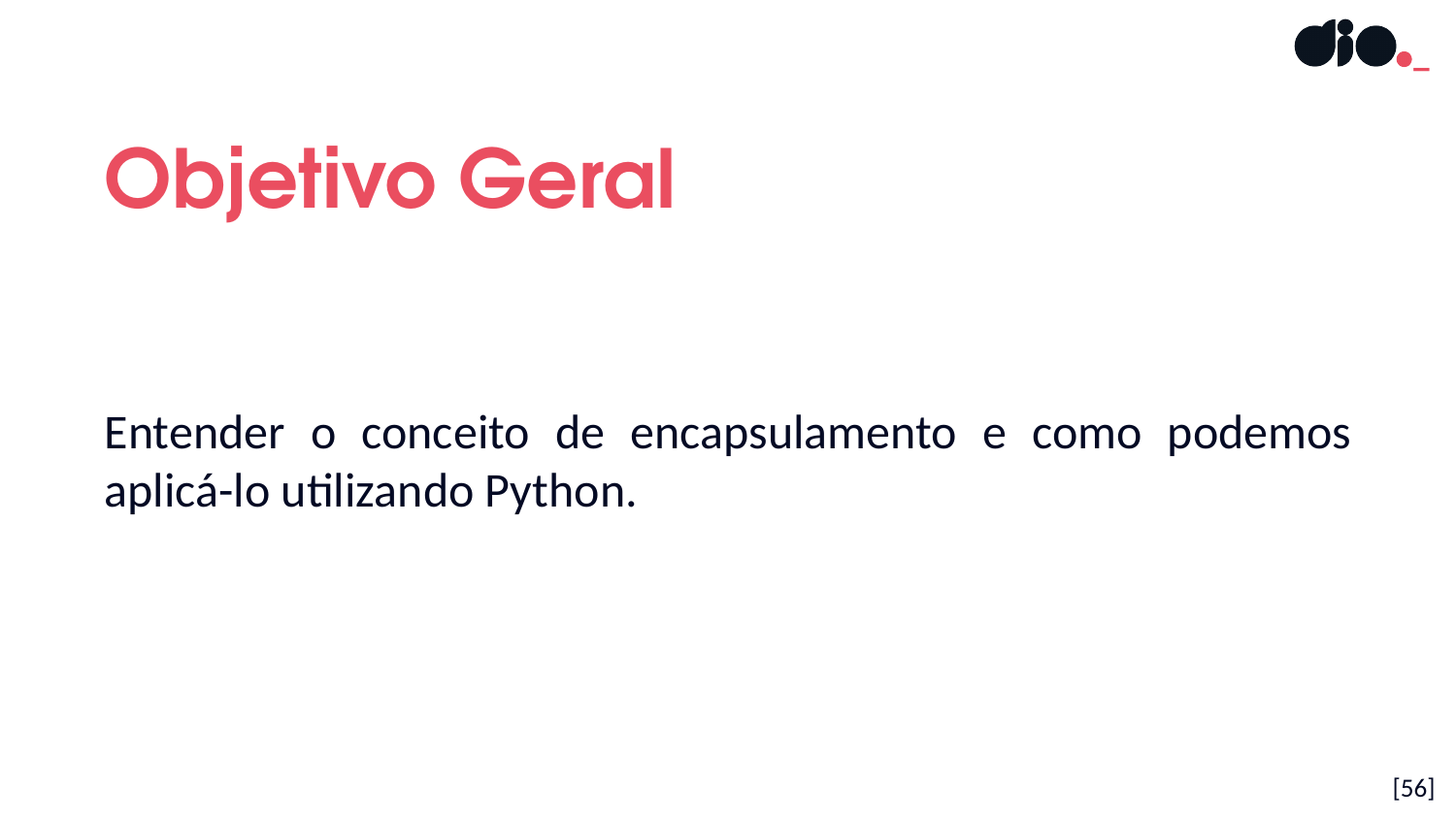

Objetivo Geral
Entender o conceito de encapsulamento e como podemos aplicá-lo utilizando Python.
[56]